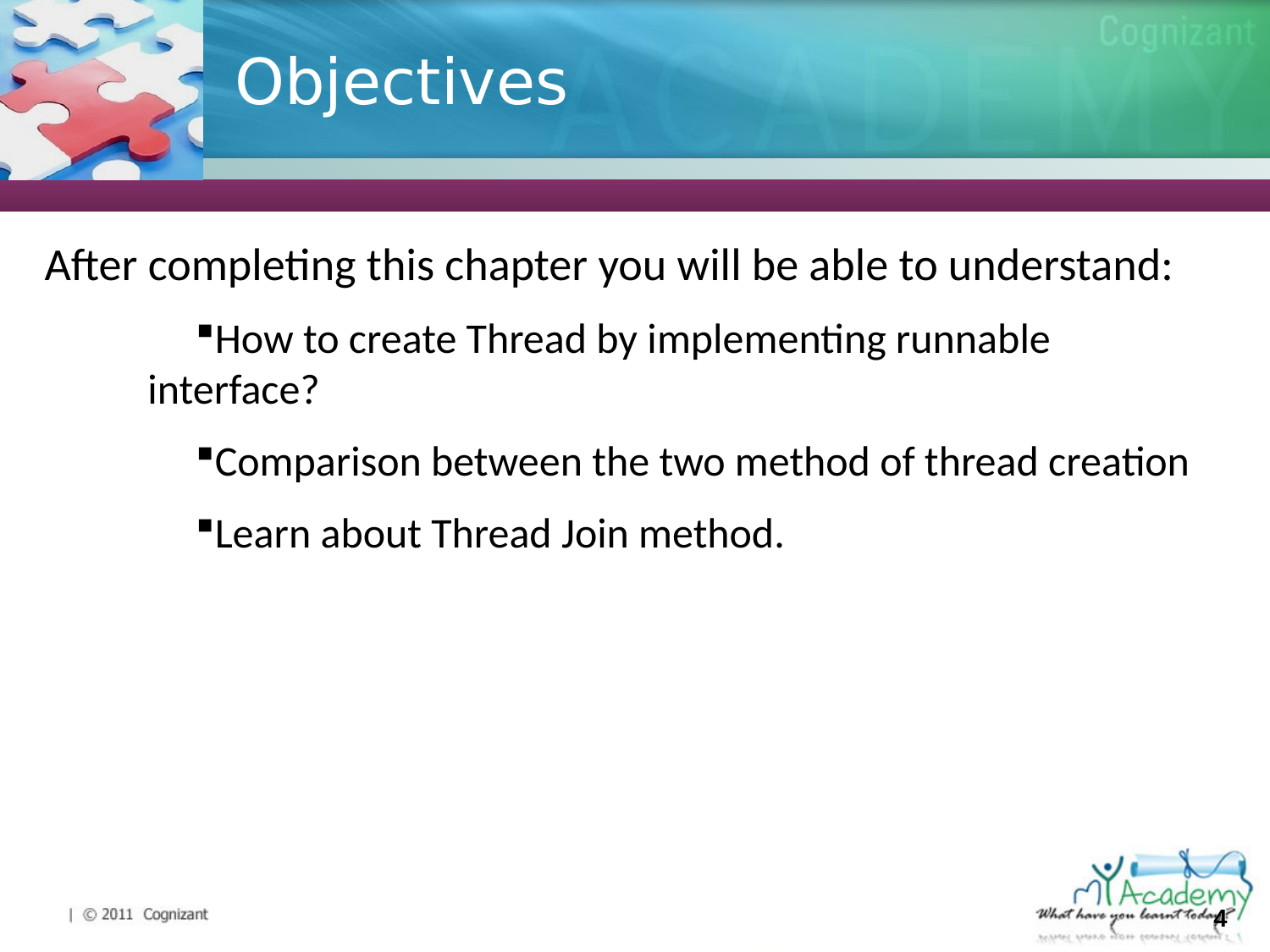

# Objectives

After completing this chapter you will be able to understand:
How to create Thread by implementing runnable interface?
Comparison between the two method of thread creation
Learn about Thread Join method.
4